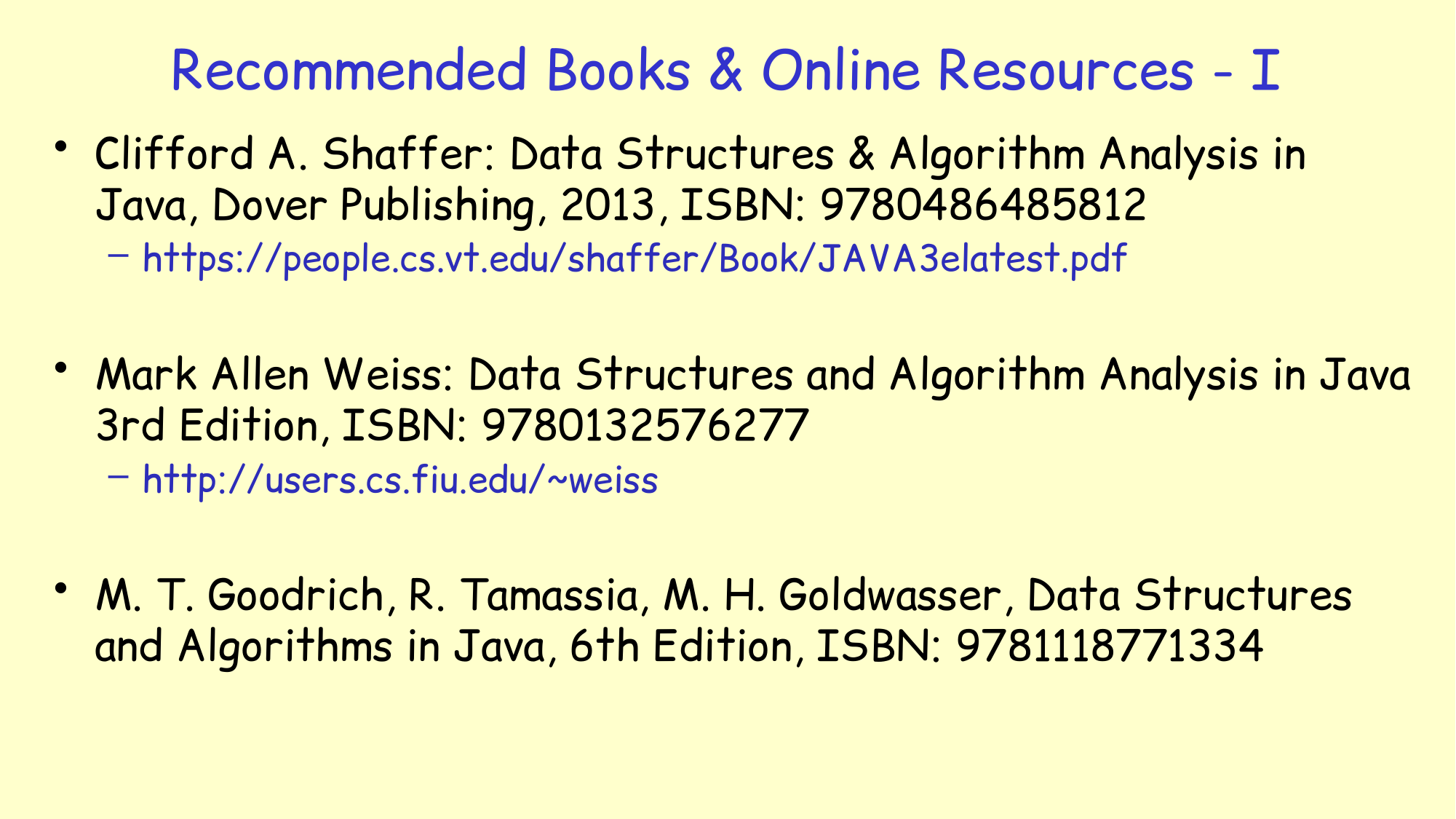

# Recommended Books & Online Resources - I
Clifford A. Shaffer: Data Structures & Algorithm Analysis in Java, Dover Publishing, 2013, ISBN: 9780486485812
https://people.cs.vt.edu/shaffer/Book/JAVA3elatest.pdf

Mark Allen Weiss: Data Structures and Algorithm Analysis in Java 3rd Edition, ISBN: 9780132576277
http://users.cs.fiu.edu/~weiss

M. T. Goodrich, R. Tamassia, M. H. Goldwasser, Data Structures and Algorithms in Java, 6th Edition, ISBN: 9781118771334